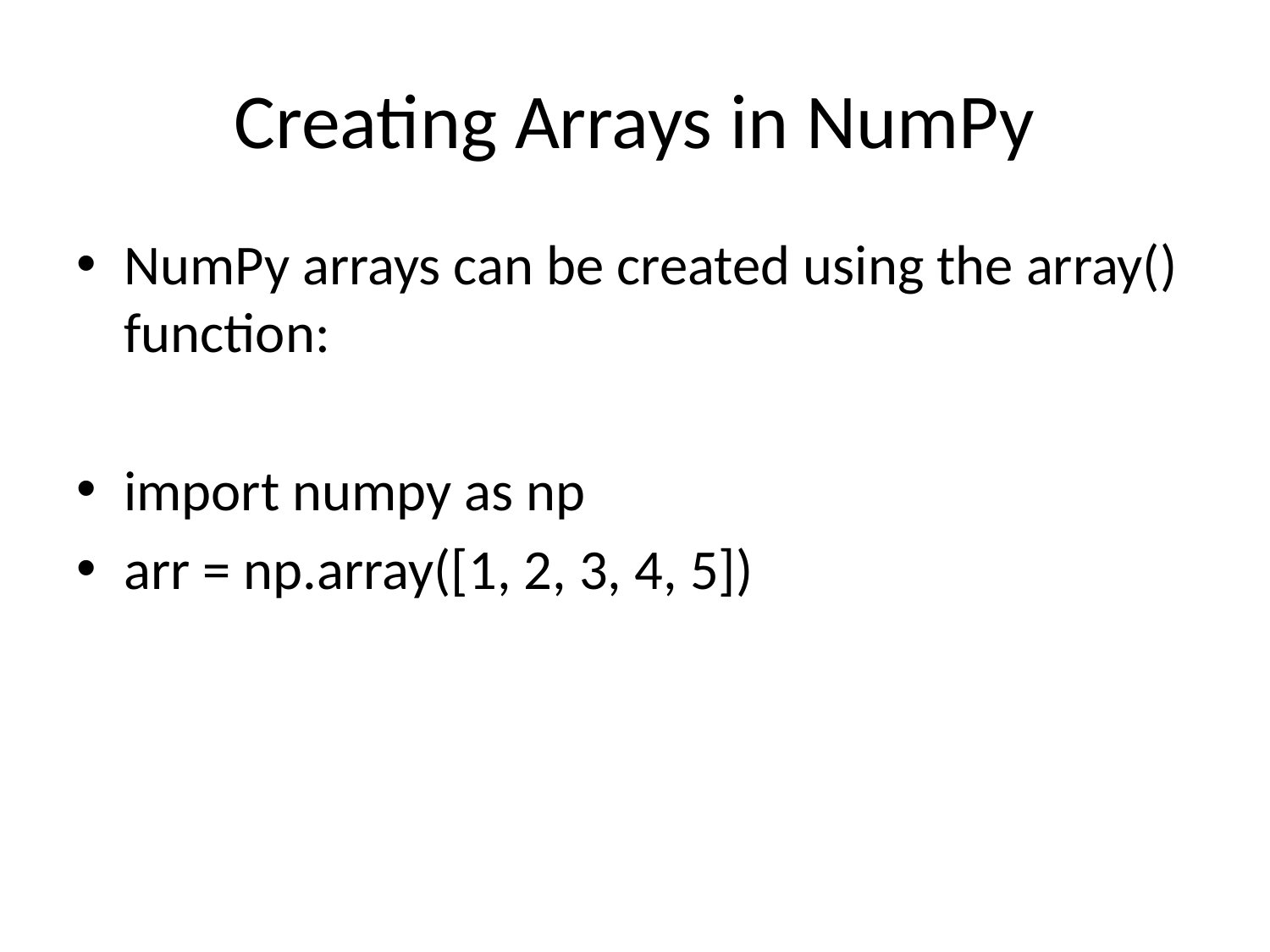

# Creating Arrays in NumPy
NumPy arrays can be created using the array() function:

import numpy as np
arr = np.array([1, 2, 3, 4, 5])